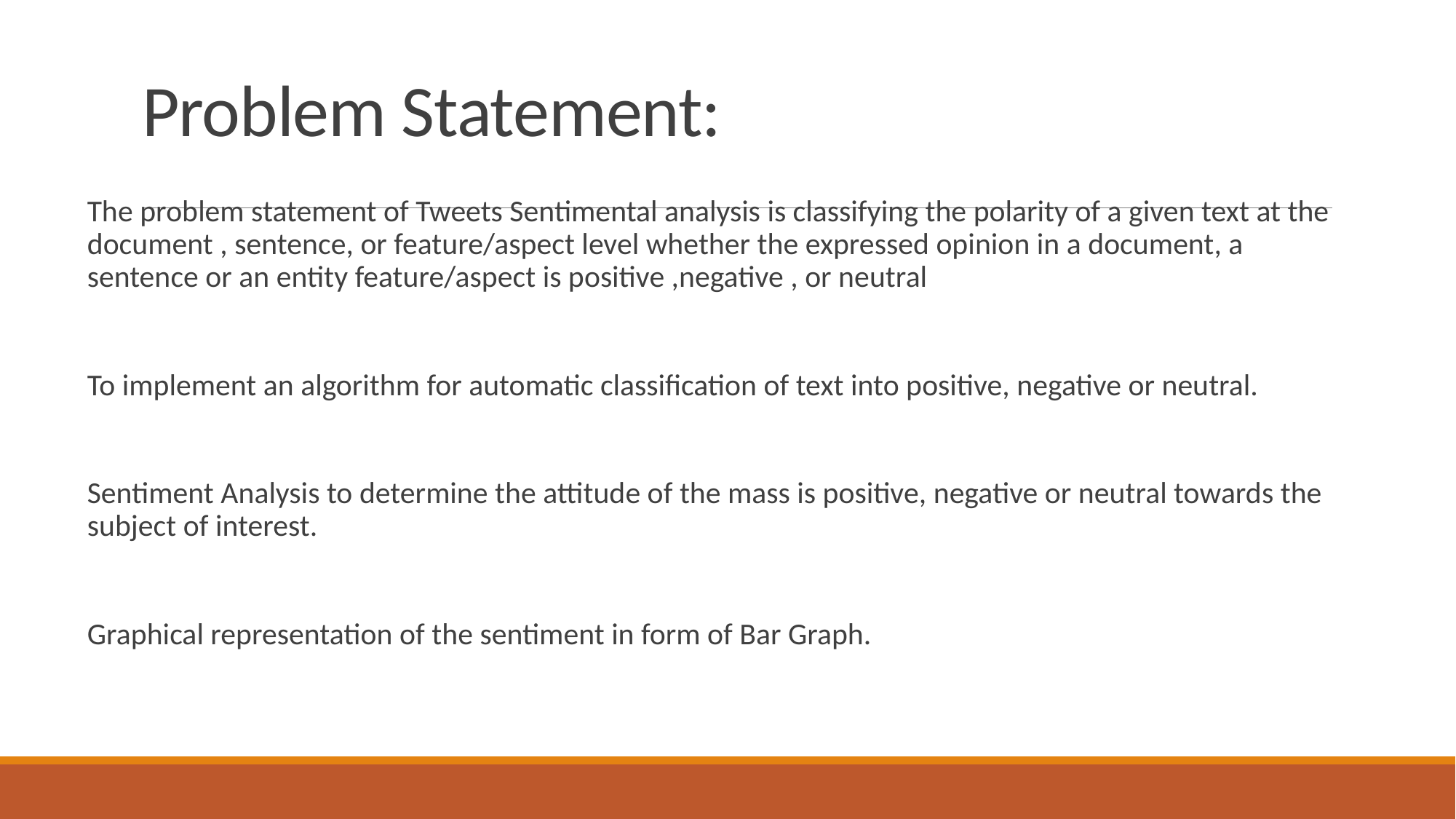

# Problem Statement:
The problem statement of Tweets Sentimental analysis is classifying the polarity of a given text at the document , sentence, or feature/aspect level whether the expressed opinion in a document, a sentence or an entity feature/aspect is positive ,negative , or neutral

To implement an algorithm for automatic classification of text into positive, negative or neutral.

Sentiment Analysis to determine the attitude of the mass is positive, negative or neutral towards the subject of interest.

Graphical representation of the sentiment in form of Bar Graph.